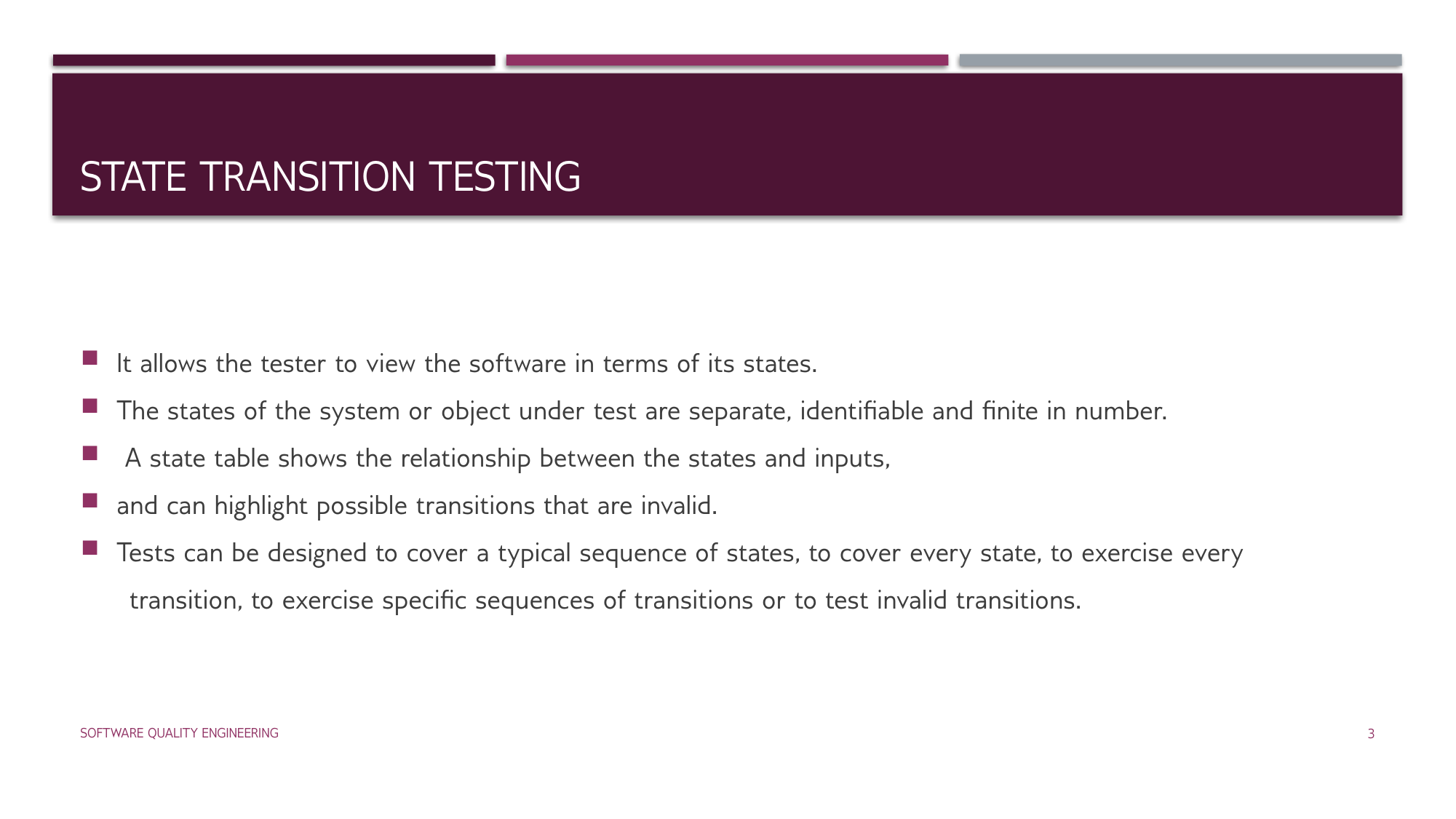

# State Transition Testing
It allows the tester to view the software in terms of its states.
The states of the system or object under test are separate, identifiable and finite in number.
 A state table shows the relationship between the states and inputs,
and can highlight possible transitions that are invalid.
Tests can be designed to cover a typical sequence of states, to cover every state, to exercise every
      transition, to exercise specific sequences of transitions or to test invalid transitions.
Software Quality Engineering
3